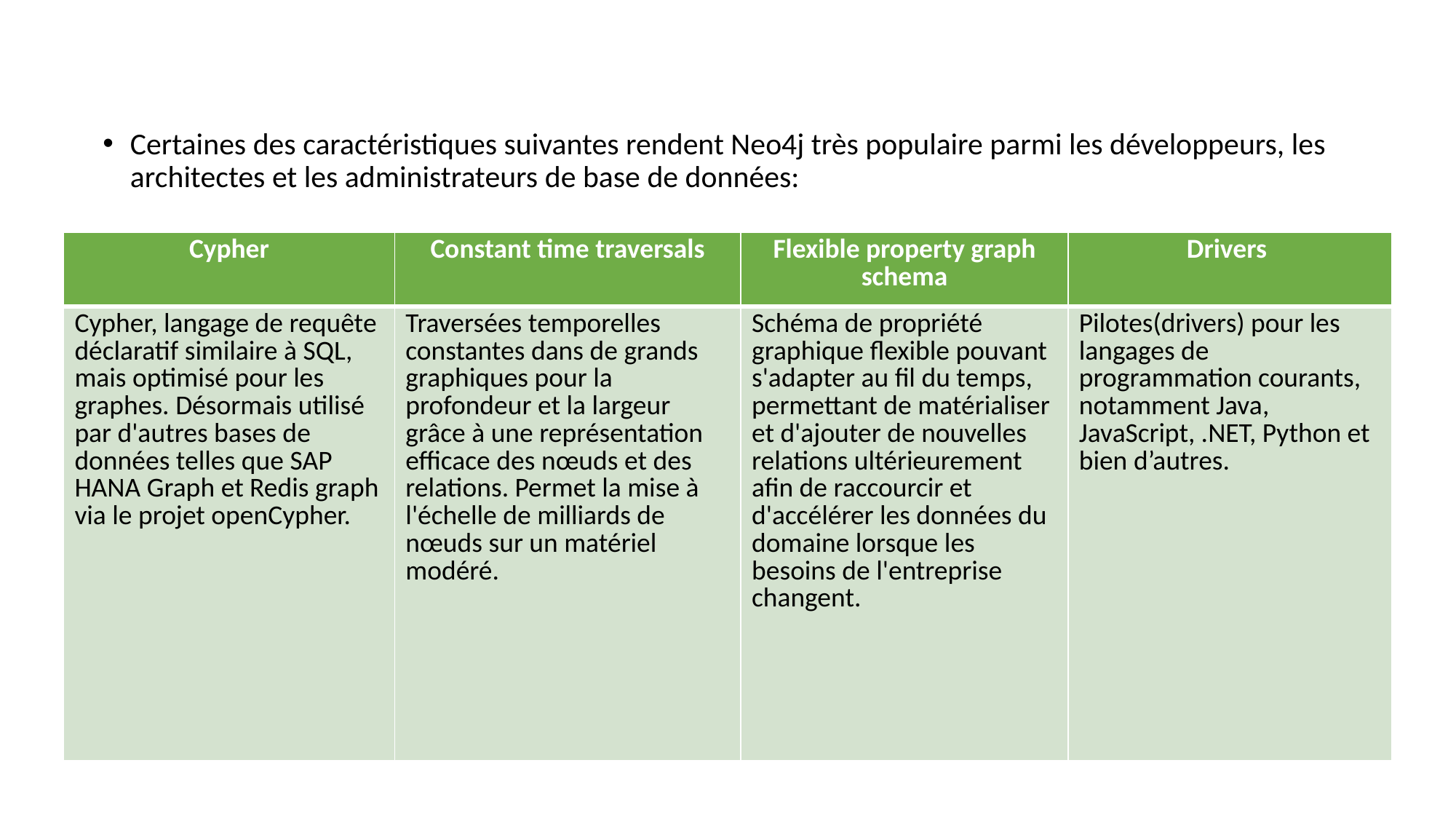

Certaines des caractéristiques suivantes rendent Neo4j très populaire parmi les développeurs, les architectes et les administrateurs de base de données:

| Cypher | Constant time traversals | Flexible property graph schema | Drivers |
| --- | --- | --- | --- |
| Cypher, langage de requête déclaratif similaire à SQL, mais optimisé pour les graphes. Désormais utilisé par d'autres bases de données telles que SAP HANA Graph et Redis graph via le projet openCypher. | Traversées temporelles constantes dans de grands graphiques pour la profondeur et la largeur grâce à une représentation efficace des nœuds et des relations. Permet la mise à l'échelle de milliards de nœuds sur un matériel modéré. | Schéma de propriété graphique flexible pouvant s'adapter au fil du temps, permettant de matérialiser et d'ajouter de nouvelles relations ultérieurement afin de raccourcir et d'accélérer les données du domaine lorsque les besoins de l'entreprise changent. | Pilotes(drivers) pour les langages de programmation courants, notamment Java, JavaScript, .NET, Python et bien d’autres. |